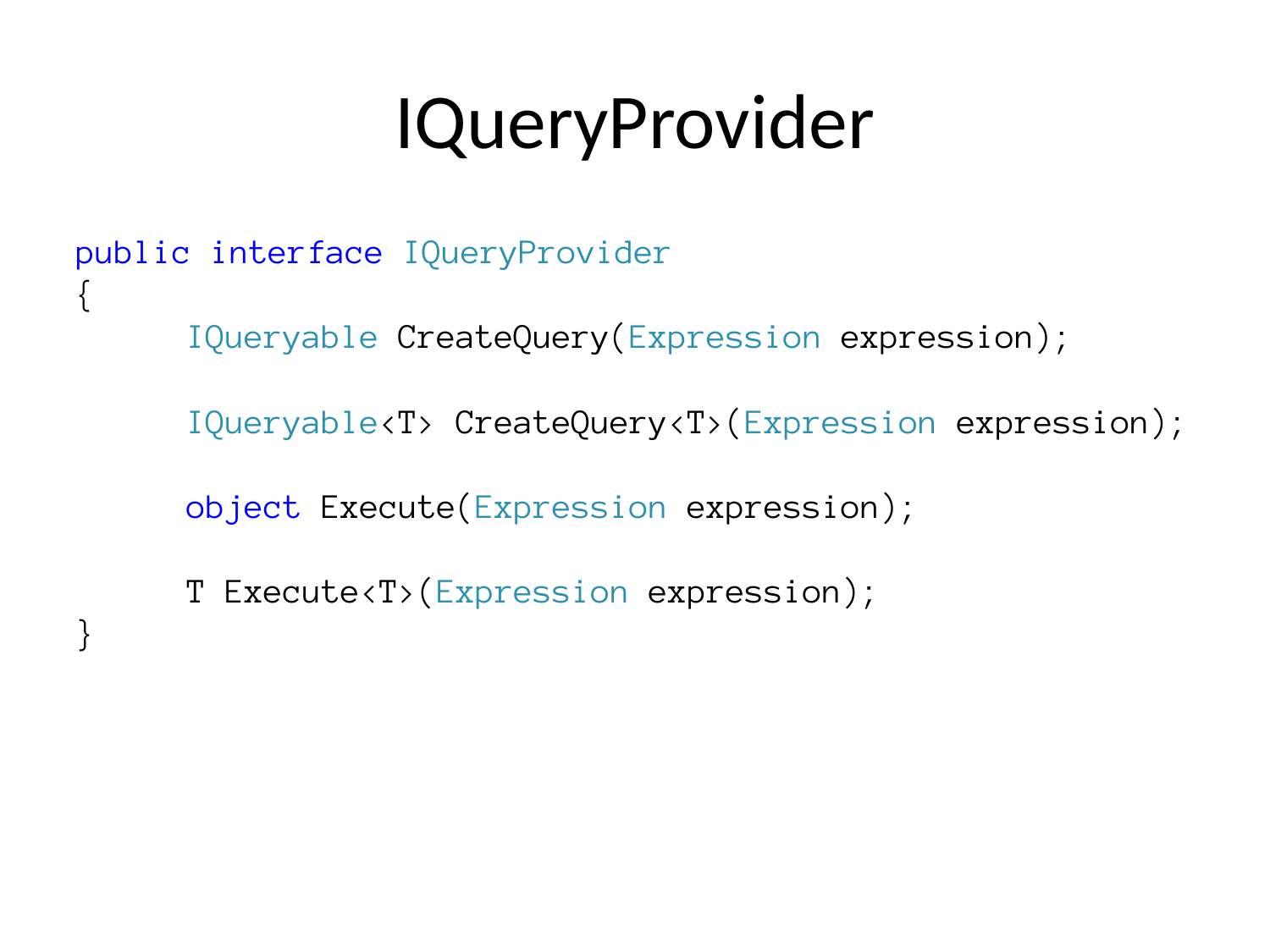

# IQueryProvider
public interface IQueryProvider
{
	IQueryable CreateQuery(Expression expression);

	IQueryable<T> CreateQuery<T>(Expression expression);

	object Execute(Expression expression);

	T Execute<T>(Expression expression);
}